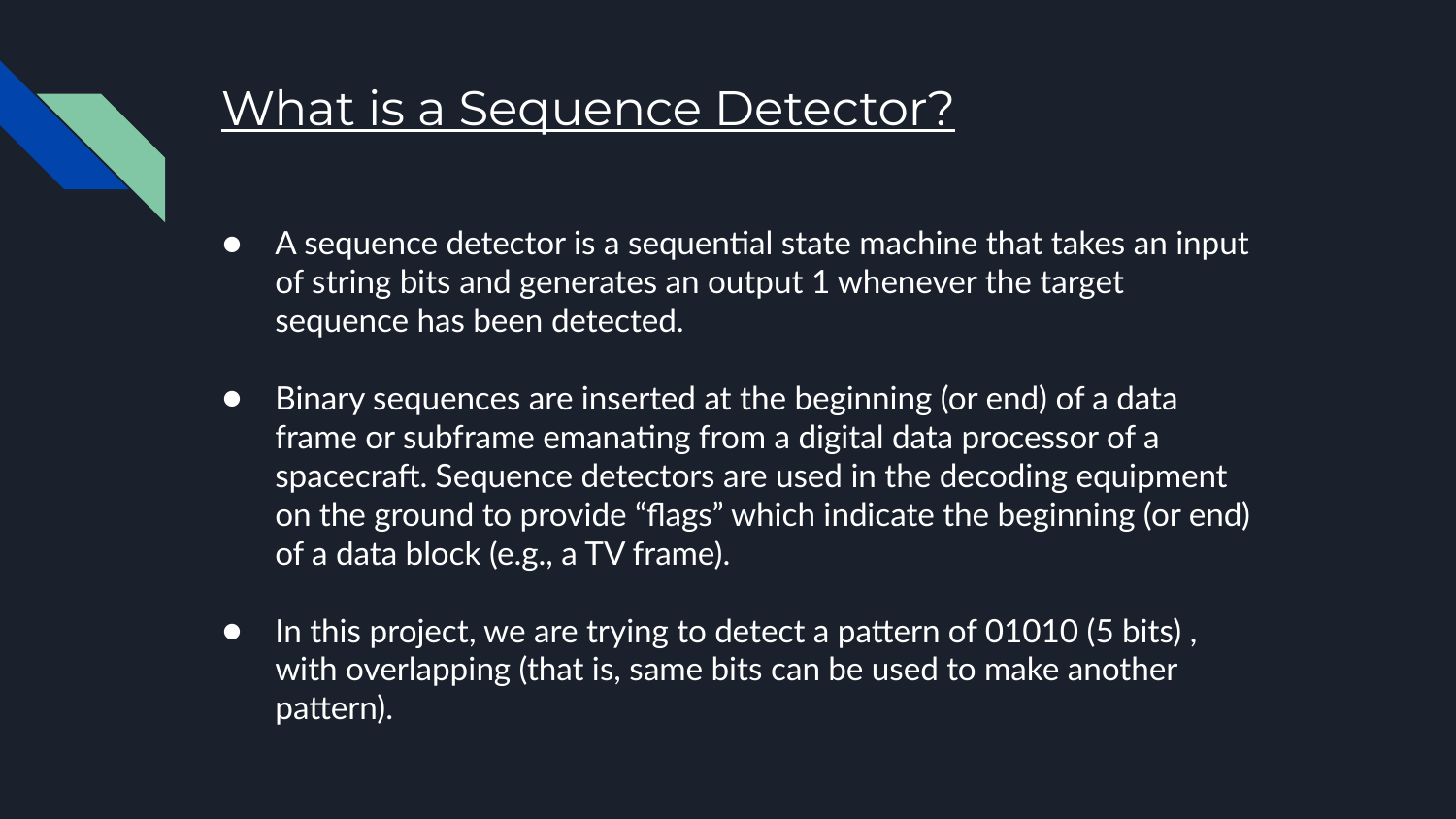

# What is a Sequence Detector?

A sequence detector is a sequential state machine that takes an input of string bits and generates an output 1 whenever the target sequence has been detected.

Binary sequences are inserted at the beginning (or end) of a data frame or subframe emanating from a digital data processor of a spacecraft. Sequence detectors are used in the decoding equipment on the ground to provide “flags” which indicate the beginning (or end) of a data block (e.g., a TV frame).

In this project, we are trying to detect a pattern of 01010 (5 bits) , with overlapping (that is, same bits can be used to make another pattern).